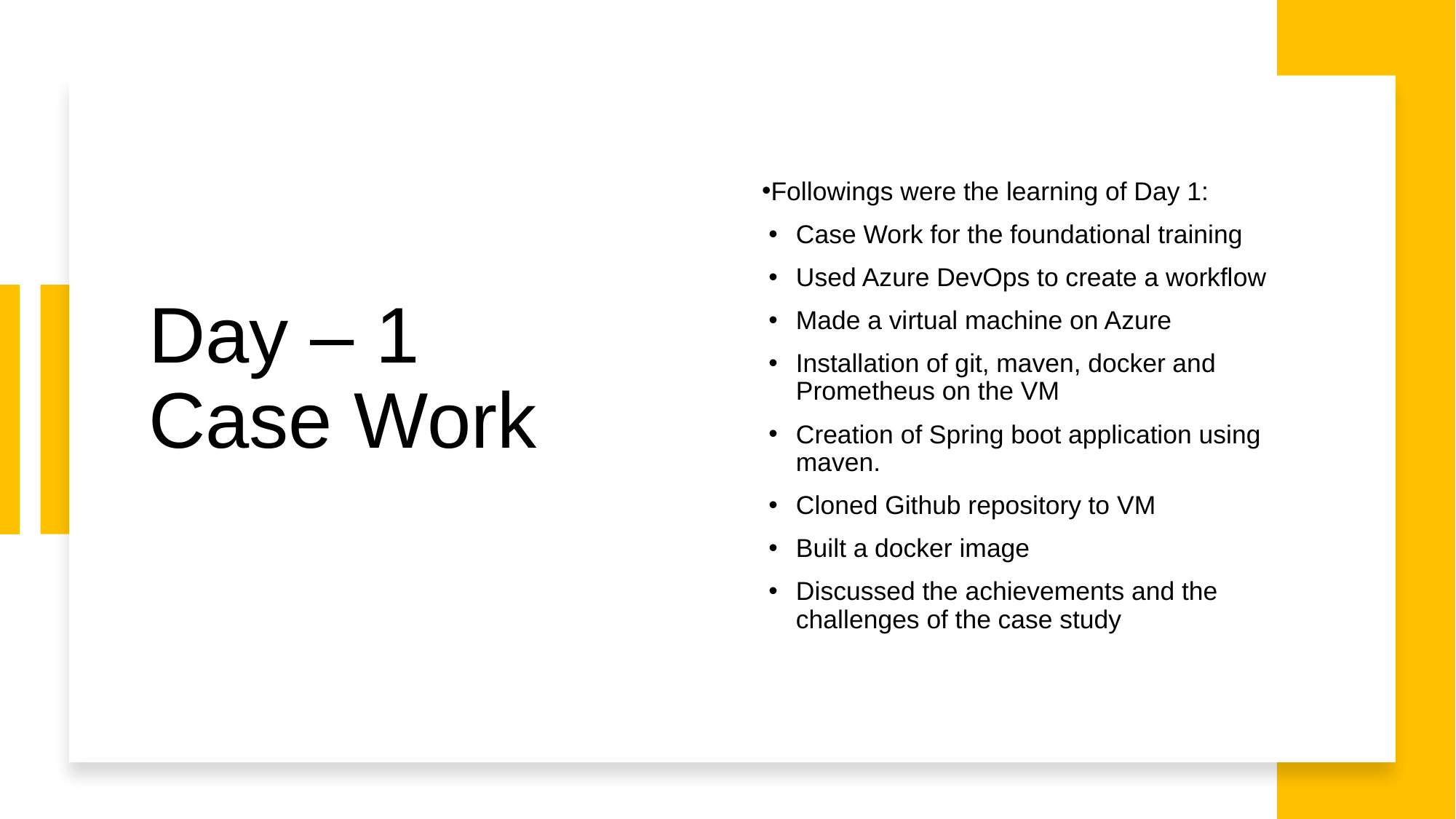

# Day – 1 Case Work
Followings were the learning of Day 1:
Case Work for the foundational training
Used Azure DevOps to create a workflow
Made a virtual machine on Azure
Installation of git, maven, docker and Prometheus on the VM
Creation of Spring boot application using maven.
Cloned Github repository to VM
Built a docker image
Discussed the achievements and the challenges of the case study